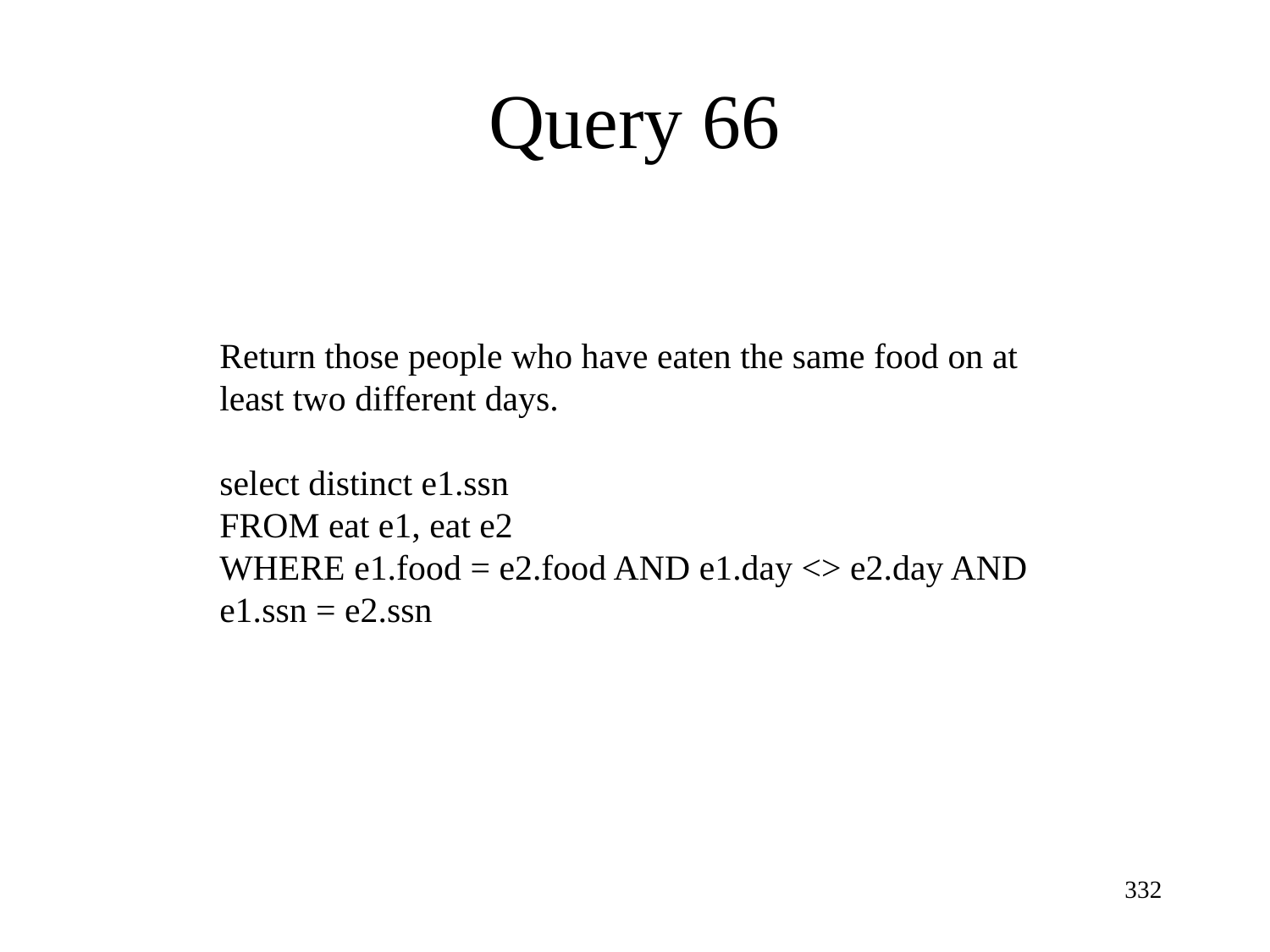

Query 66

Return those people who have eaten the same food on at least two different days.
select distinct e1.ssn
FROM eat e1, eat e2
WHERE e1.food = e2.food AND e1.day <> e2.day AND e1.ssn = e2.ssn
332